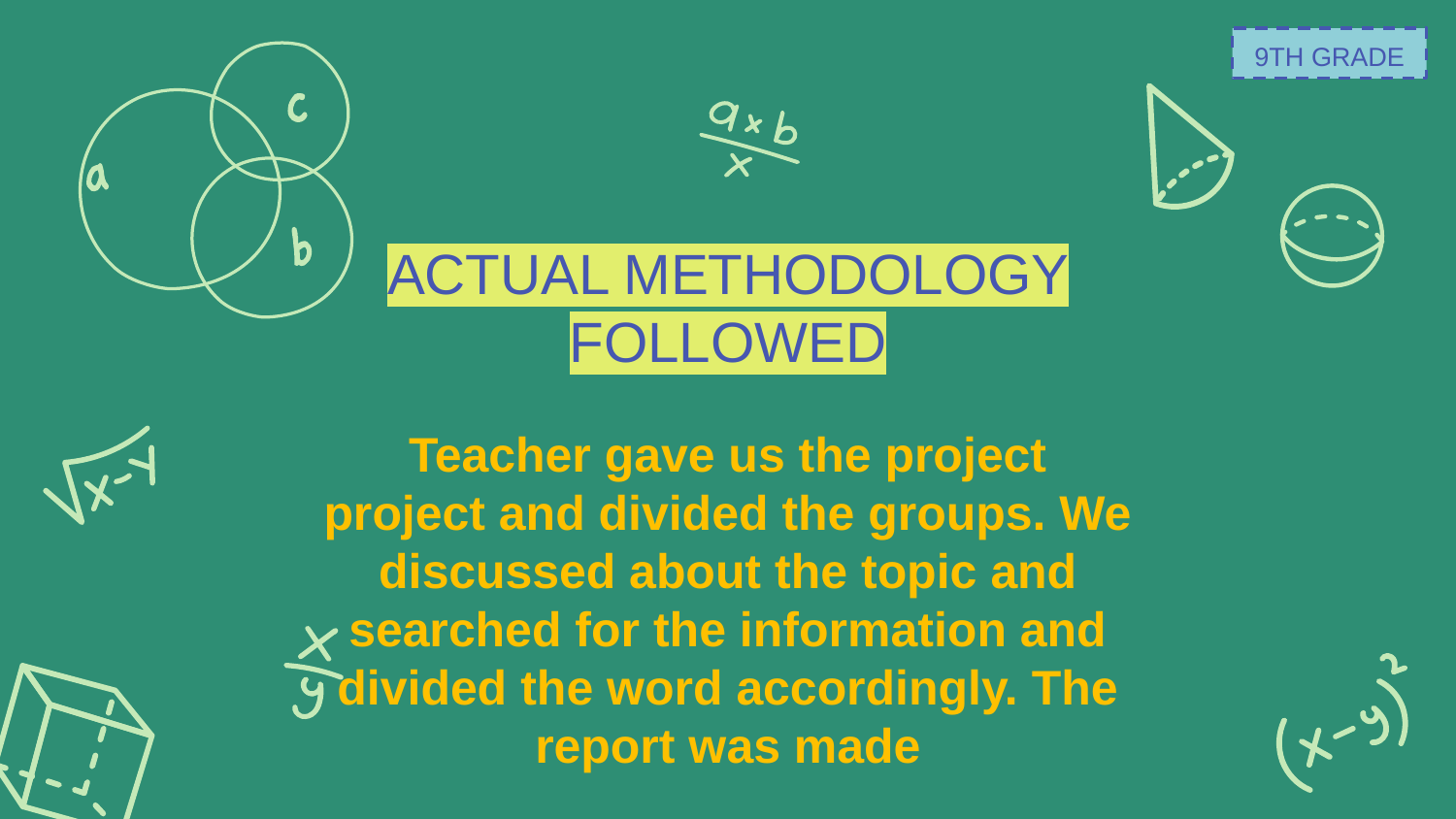

9TH GRADE
# ACTUAL METHODOLOGY FOLLOWED
Teacher gave us the project project and divided the groups. We discussed about the topic and searched for the information and divided the word accordingly. The report was made